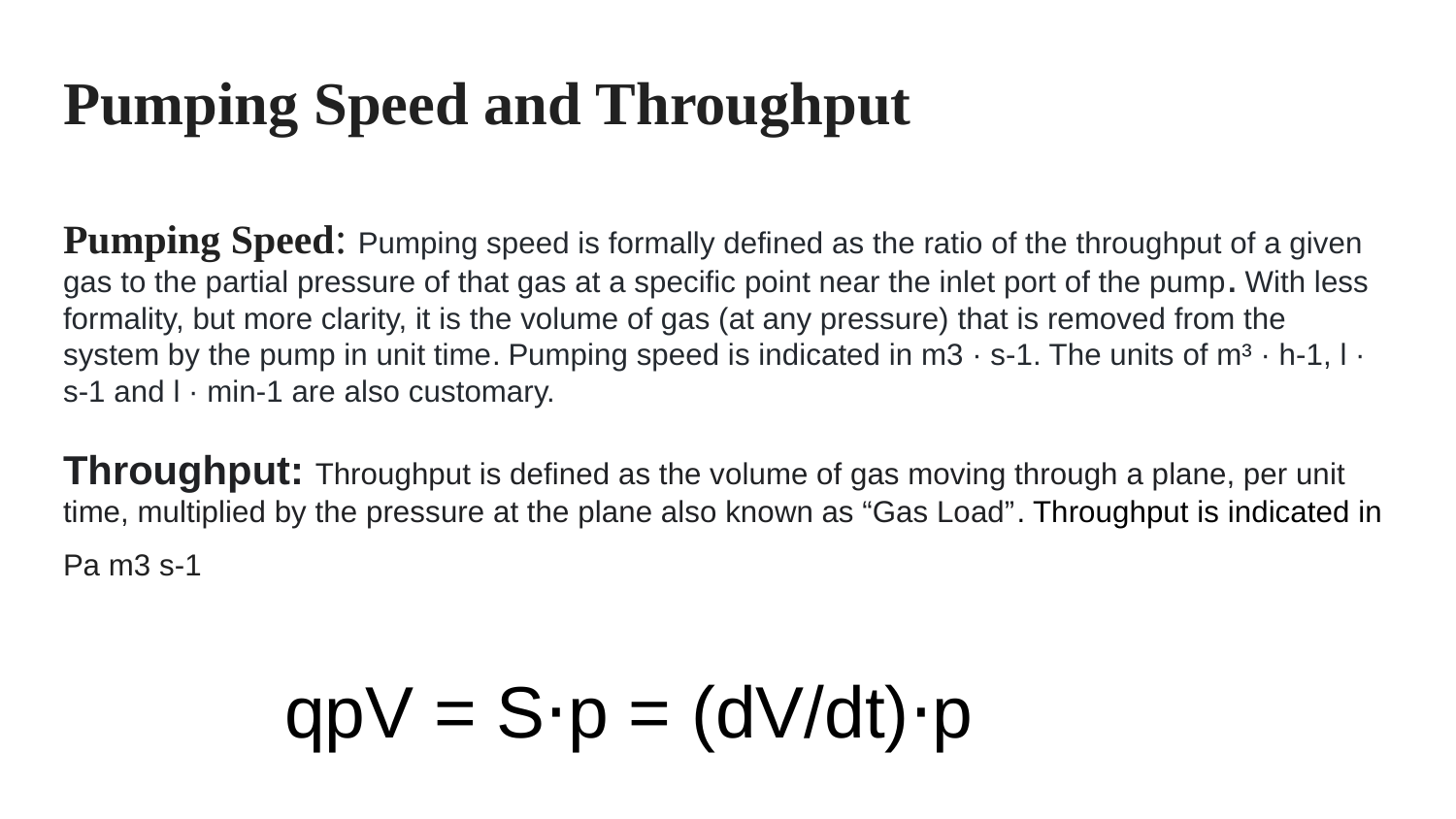

# Pumping Speed and Throughput

Pumping Speed: Pumping speed is formally defined as the ratio of the throughput of a given gas to the partial pressure of that gas at a specific point near the inlet port of the pump. With less formality, but more clarity, it is the volume of gas (at any pressure) that is removed from the system by the pump in unit time. Pumping speed is indicated in m3 · s-1. The units of m³ · h-1, l · s-1 and l · min-1 are also customary.

Throughput: Throughput is defined as the volume of gas moving through a plane, per unit time, multiplied by the pressure at the plane also known as “Gas Load”. Throughput is indicated in Pa m3 s-1

            qpV = S⋅p = (dV/dt)⋅p